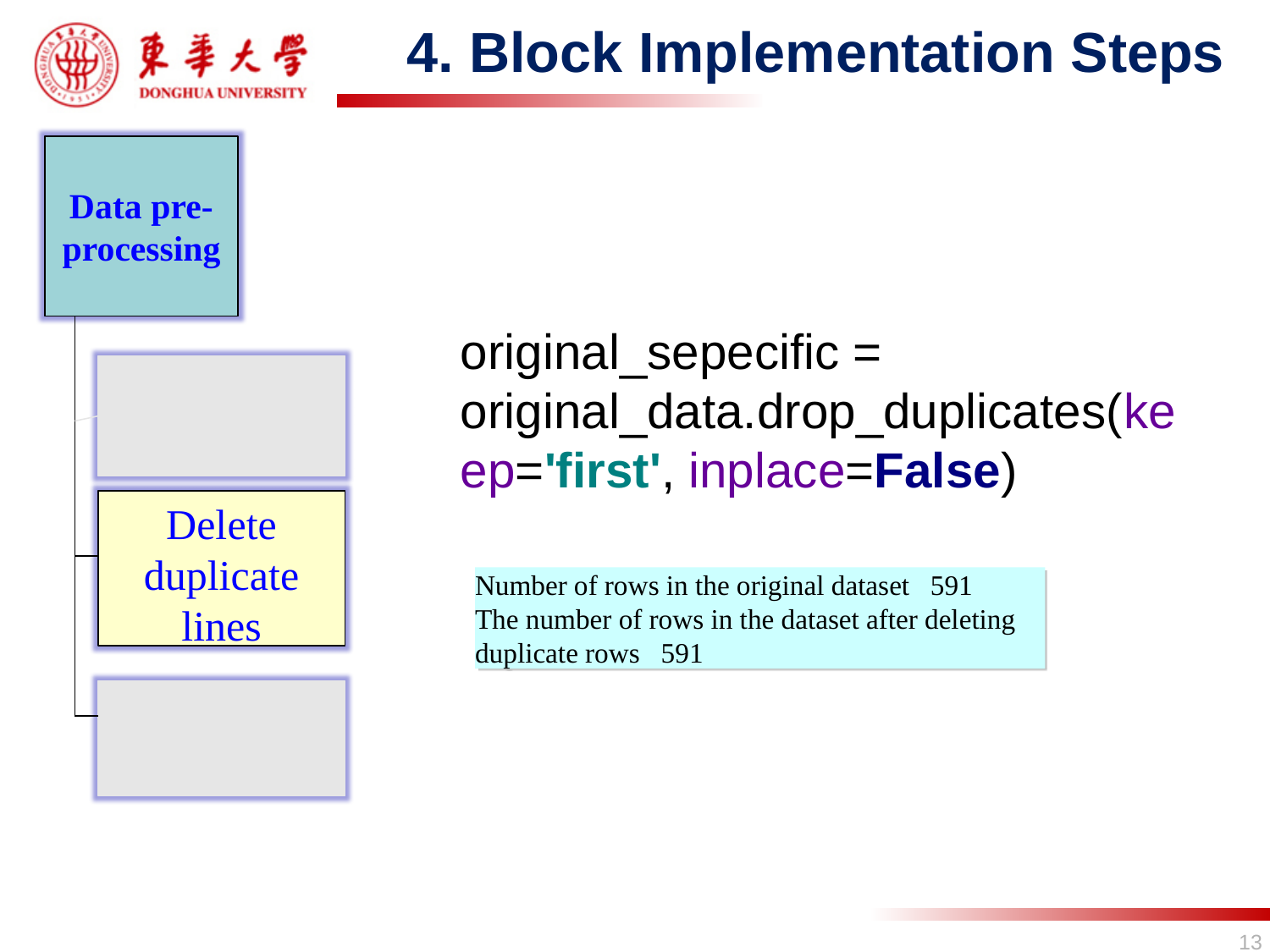

# 4. Block Implementation Steps
Data pre-processing
original_sepecific = original_data.drop_duplicates(keep='first', inplace=False)
Initialization parameters
Delete duplicate lines
Number of rows in the original dataset   591
The number of rows in the dataset after deleting duplicate rows   591
Remove
 NaN counts
13